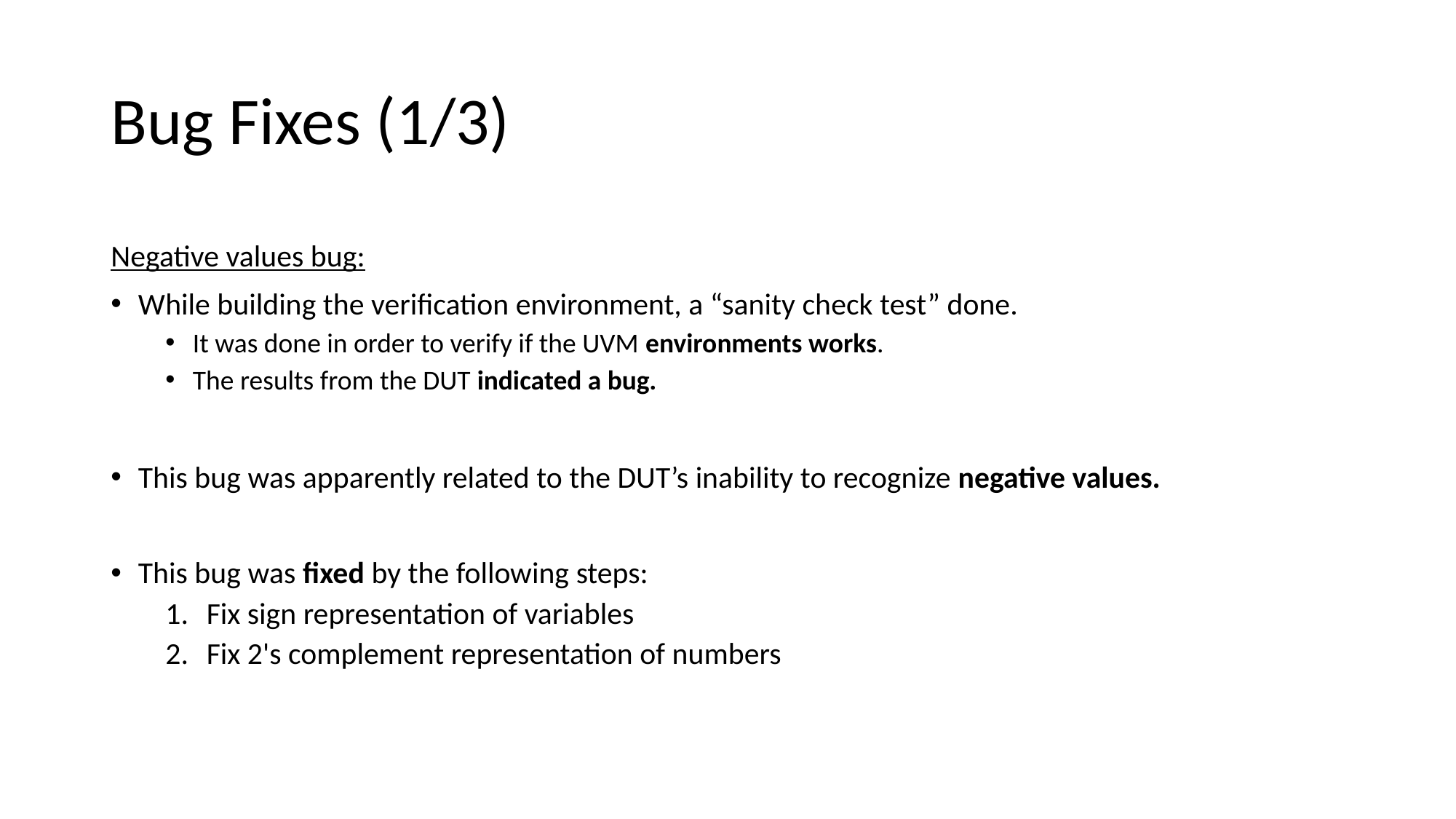

# Bug Fixes (1/3)
Negative values bug:
While building the verification environment, a “sanity check test” done.
It was done in order to verify if the UVM environments works.
The results from the DUT indicated a bug.

This bug was apparently related to the DUT’s inability to recognize negative values.

This bug was fixed by the following steps:
Fix sign representation of variables
Fix 2's complement representation of numbers